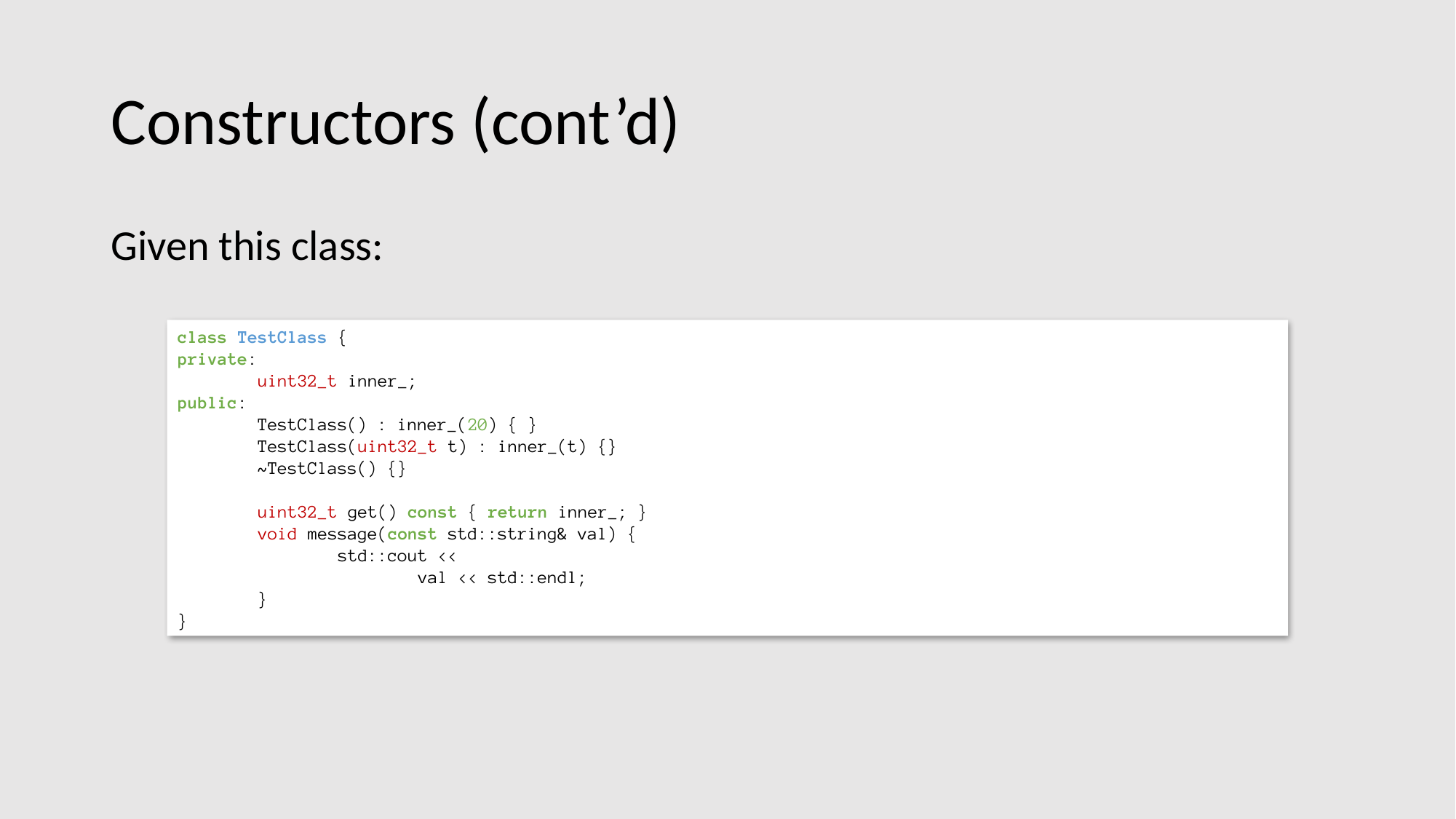

# Constructors (cont’d)
Given this class:
class TestClass {
private:
        uint32_t inner_;
public:
        TestClass() : inner_(20) { }
        TestClass(uint32_t t) : inner_(t) {}
        ~TestClass() {}

        uint32_t get() const { return inner_; }
        void message(const std::string& val) {
                std::cout <<
                        val << std::endl;
        }
}